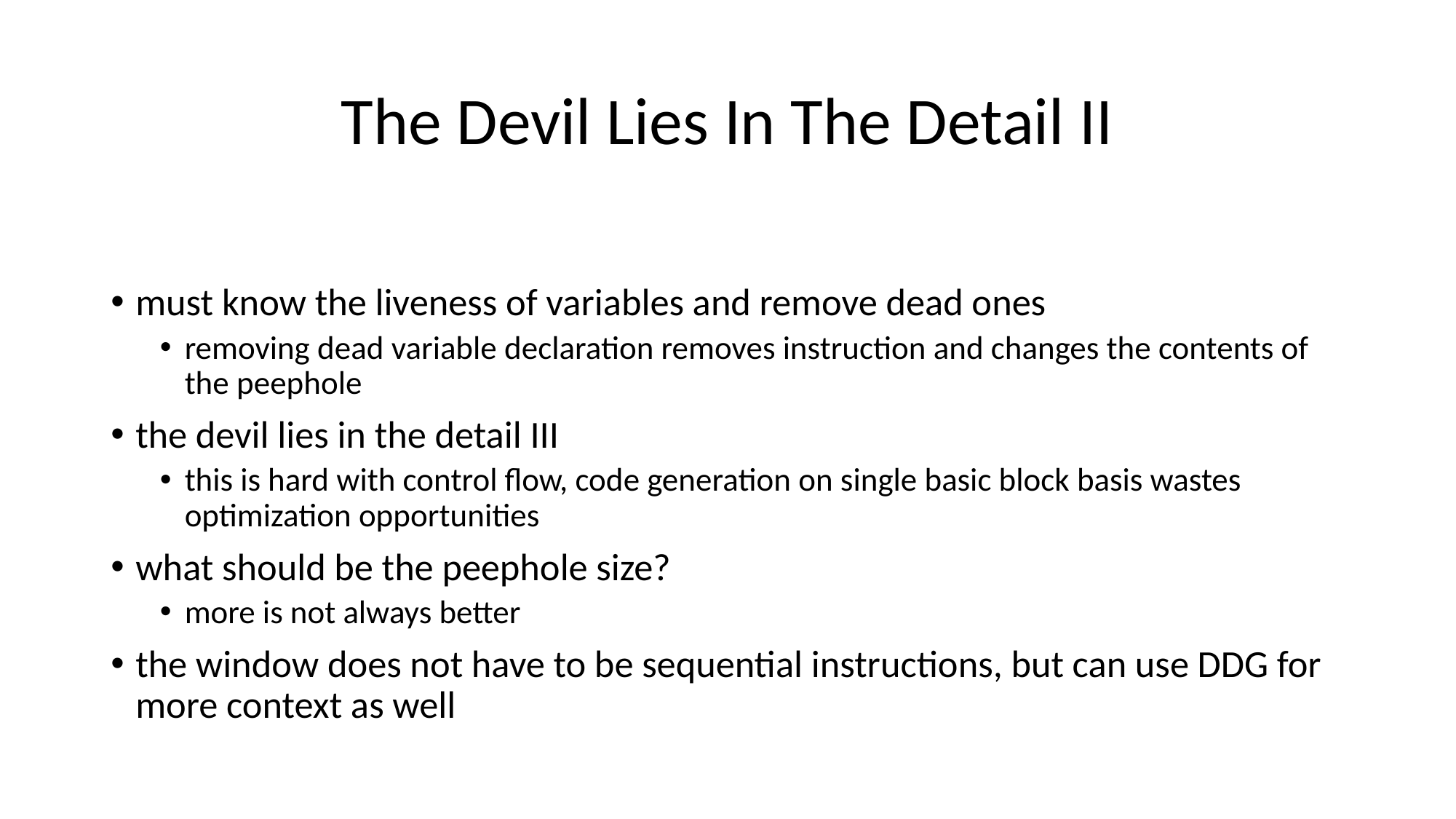

# The Devil Lies In The Detail II

must know the liveness of variables and remove dead ones
removing dead variable declaration removes instruction and changes the contents of the peephole
the devil lies in the detail III
this is hard with control flow, code generation on single basic block basis wastes optimization opportunities
what should be the peephole size?
more is not always better
the window does not have to be sequential instructions, but can use DDG for more context as well